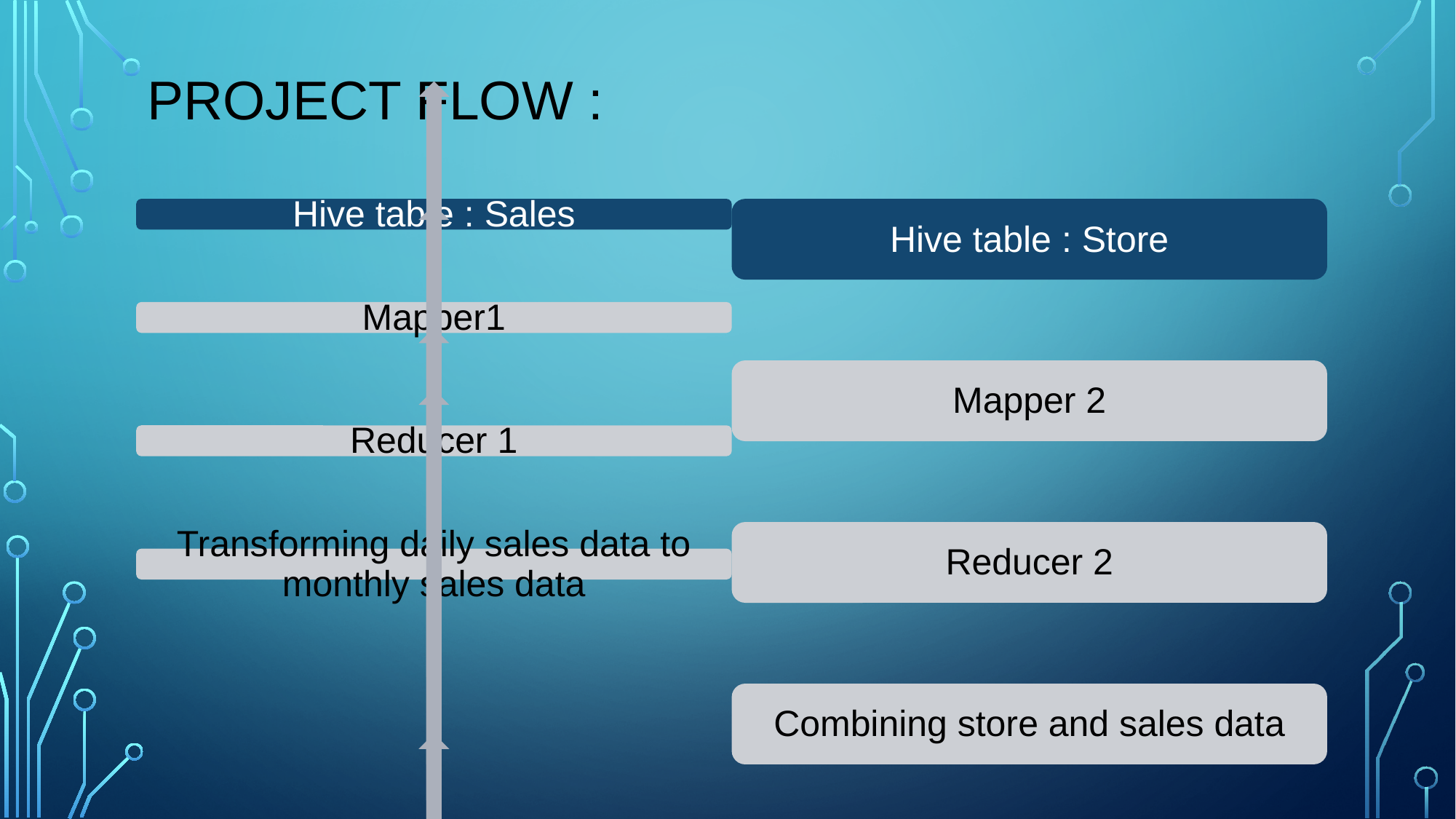

# Project flow :
Hive table : Sales
Mapper1
Reducer 1
Mapper 2
Reducer 2
Transforming daily sales data to monthly sales data
Combining store and sales data
Hive table : Store